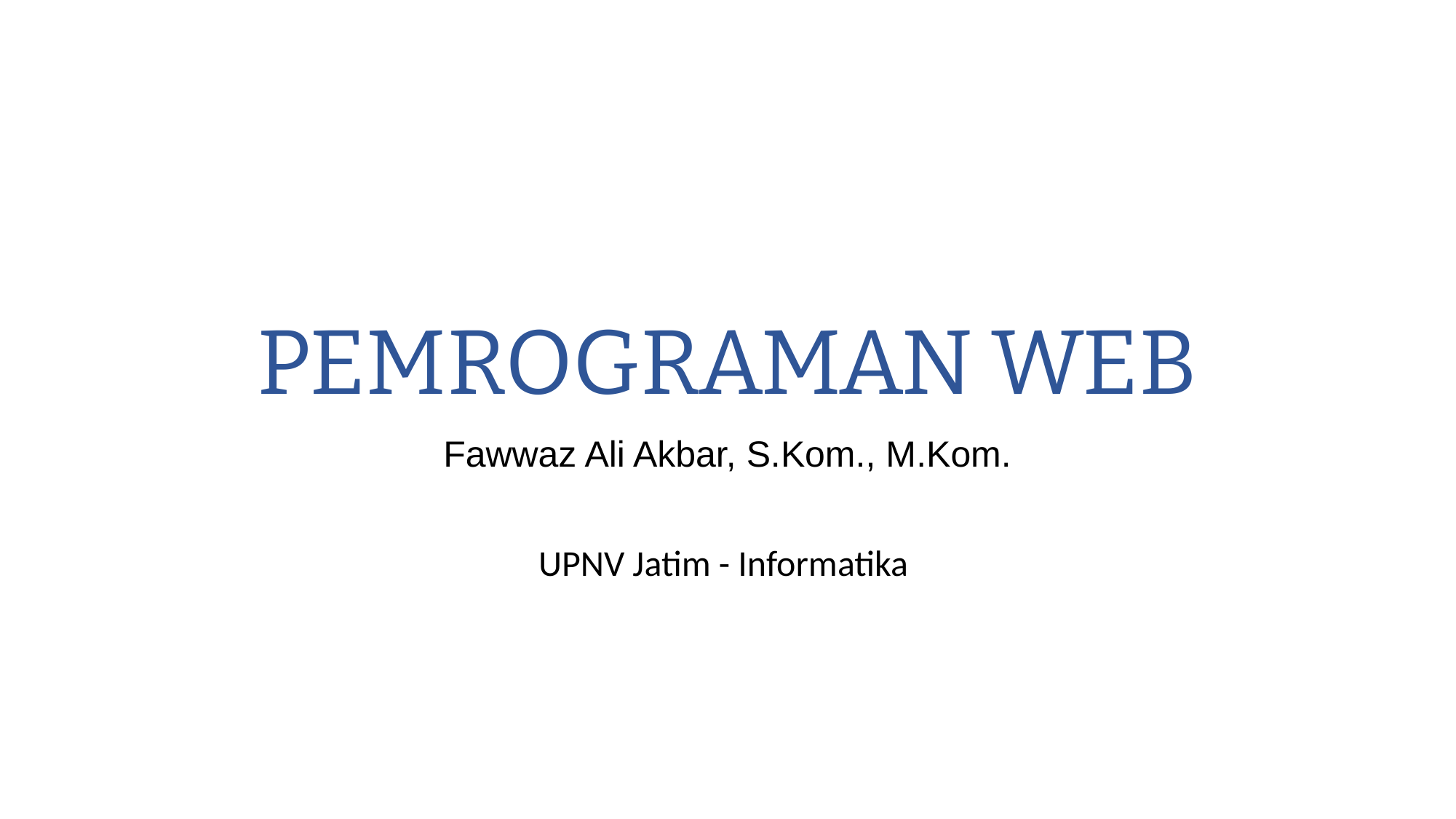

# PEMROGRAMAN WEB
Fawwaz Ali Akbar, S.Kom., M.Kom.

UPNV Jatim - Informatika